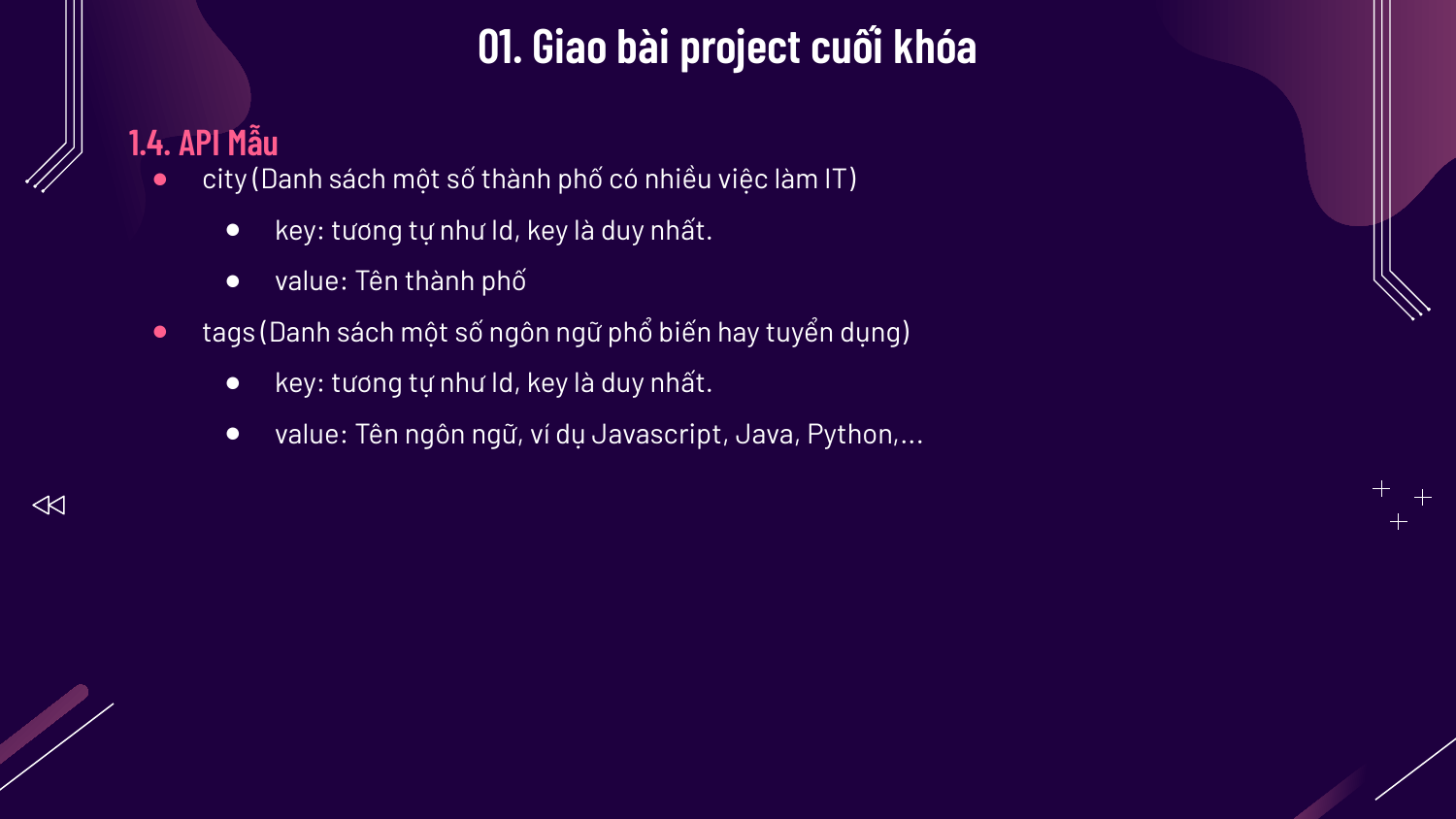

# 01. Giao bài project cuối khóa
1.4. API Mẫu
city (Danh sách một số thành phố có nhiều việc làm IT)
key: tương tự như Id, key là duy nhất.
value: Tên thành phố
tags (Danh sách một số ngôn ngữ phổ biến hay tuyển dụng)
key: tương tự như Id, key là duy nhất.
value: Tên ngôn ngữ, ví dụ Javascript, Java, Python,...